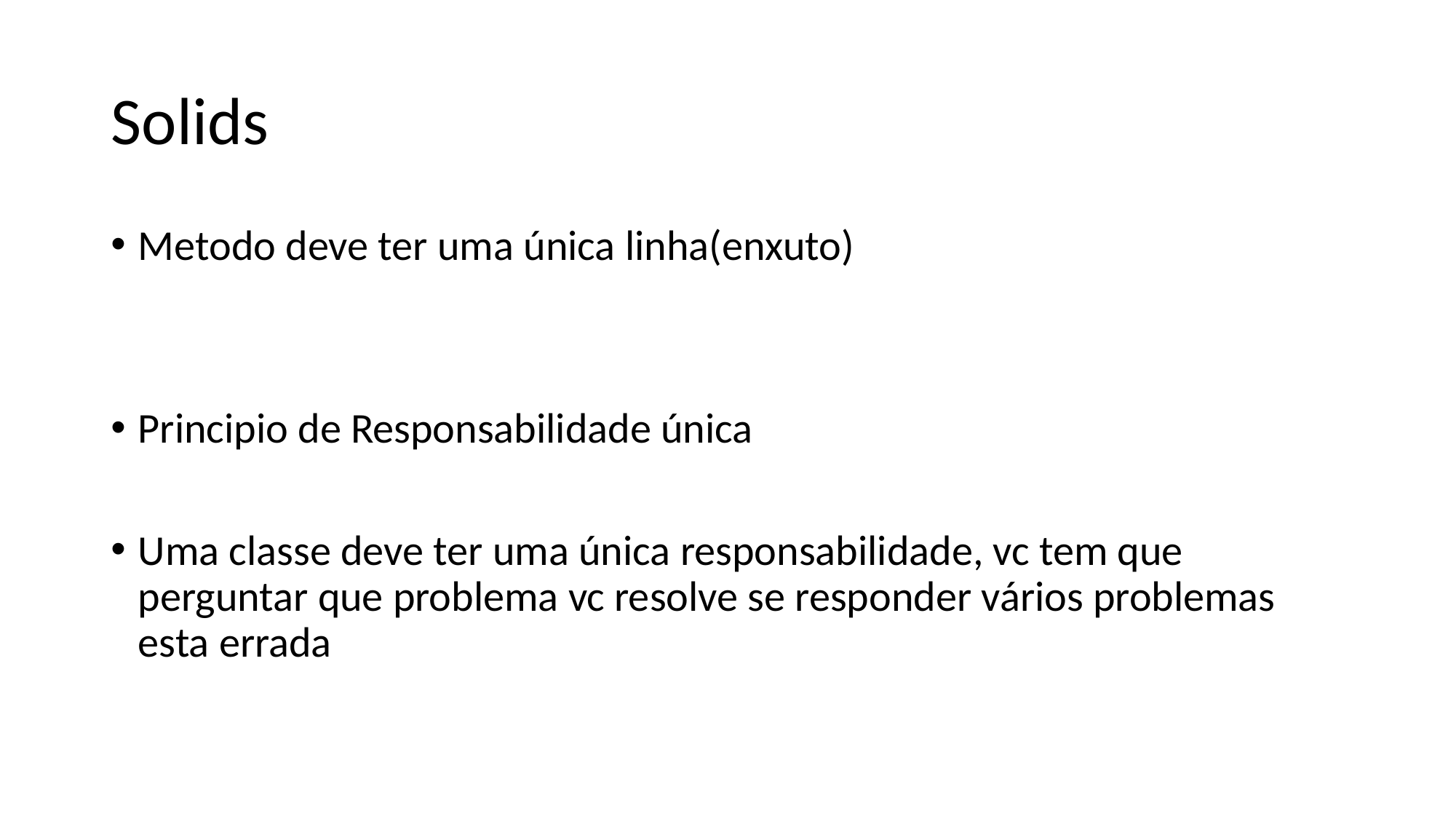

# Solids
Metodo deve ter uma única linha(enxuto)

Principio de Responsabilidade única

Uma classe deve ter uma única responsabilidade, vc tem que perguntar que problema vc resolve se responder vários problemas esta errada